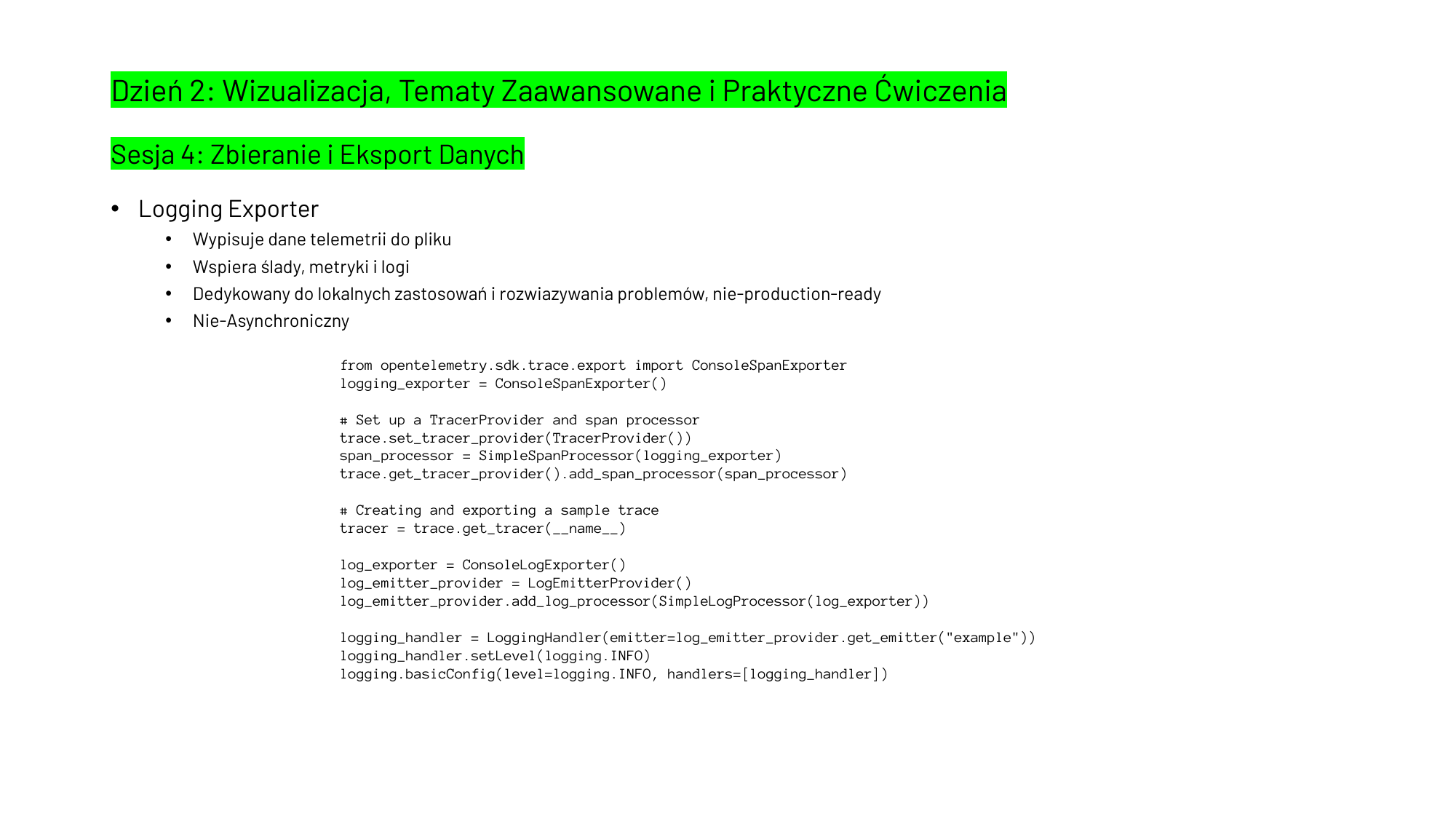

# Dzień 2: Wizualizacja, Tematy Zaawansowane i Praktyczne Ćwiczenia Sesja 4: Zbieranie i Eksport Danych
Logging Exporter
Wypisuje dane telemetrii do pliku
Wspiera ślady, metryki i logi
Dedykowany do lokalnych zastosowań i rozwiazywania problemów, nie-production-ready
Nie-Asynchroniczny

from opentelemetry.sdk.trace.export import ConsoleSpanExporter
logging_exporter = ConsoleSpanExporter()

# Set up a TracerProvider and span processor
trace.set_tracer_provider(TracerProvider())
span_processor = SimpleSpanProcessor(logging_exporter)
trace.get_tracer_provider().add_span_processor(span_processor)

# Creating and exporting a sample trace
tracer = trace.get_tracer(__name__)

log_exporter = ConsoleLogExporter()
log_emitter_provider = LogEmitterProvider()
log_emitter_provider.add_log_processor(SimpleLogProcessor(log_exporter))

logging_handler = LoggingHandler(emitter=log_emitter_provider.get_emitter("example"))
logging_handler.setLevel(logging.INFO)
logging.basicConfig(level=logging.INFO, handlers=[logging_handler])